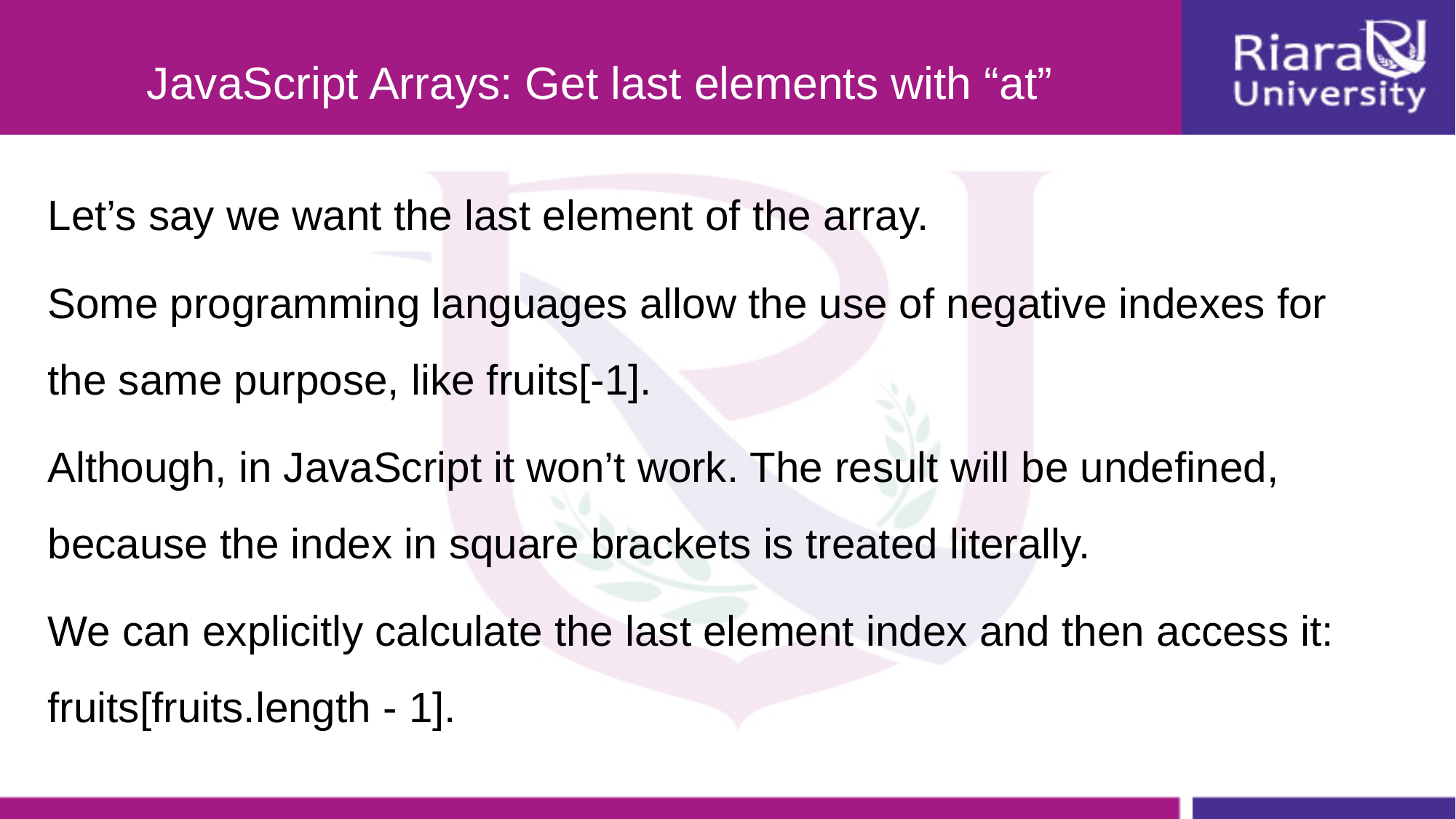

# JavaScript Arrays: Get last elements with “at”
Let’s say we want the last element of the array.
Some programming languages allow the use of negative indexes for the same purpose, like fruits[-1].
Although, in JavaScript it won’t work. The result will be undefined, because the index in square brackets is treated literally.
We can explicitly calculate the last element index and then access it: fruits[fruits.length - 1].